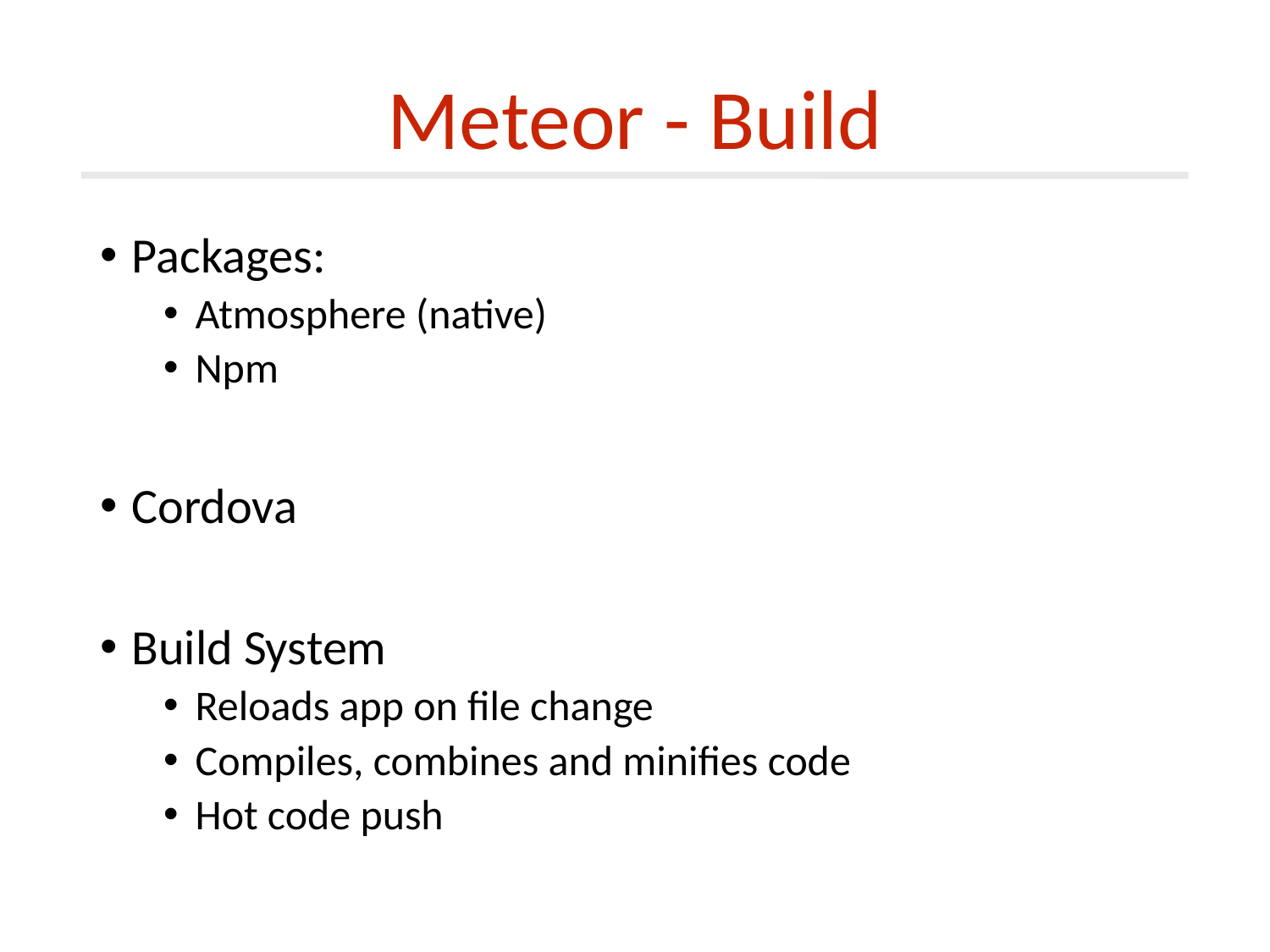

Meteor - Build

Packages:
Atmosphere (native)
Npm

Cordova

Build System
Reloads app on file change
Compiles, combines and minifies code
Hot code push